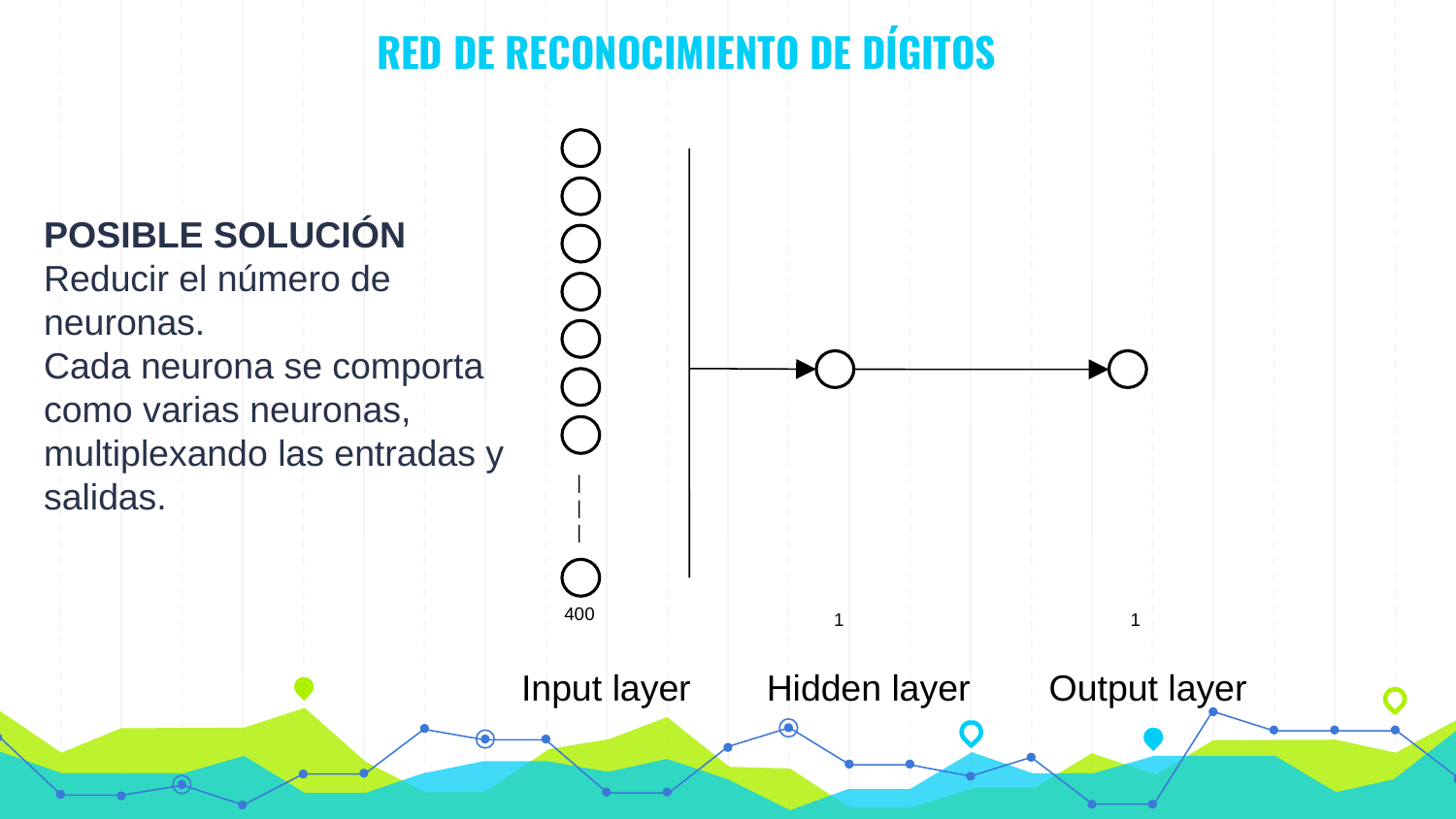

RED DE RECONOCIMIENTO DE DÍGITOS

POSIBLE SOLUCIÓN
Reducir el número de neuronas.
Cada neurona se comporta como varias neuronas, multiplexando las entradas y salidas.

400
1
1
Input layer
Hidden layer
Output layer